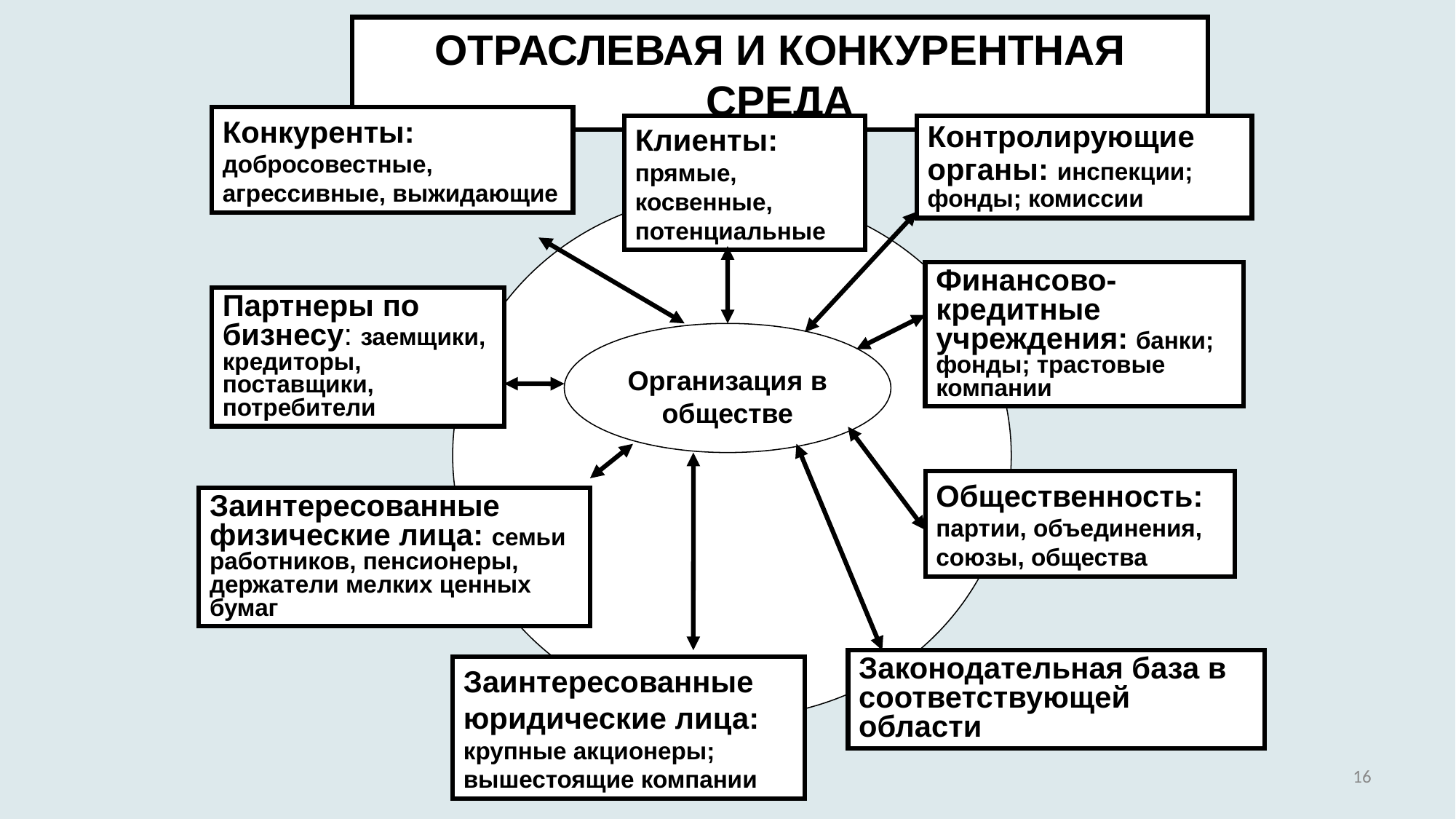

ОТРАСЛЕВАЯ И КОНКУРЕНТНАЯ СРЕДА
Конкуренты: добросовестные, агрессивные, выжидающие
Клиенты: прямые, косвенные, потенциальные
Контролирующие органы: инспекции; фонды; комиссии

Финансово-кредитные учреждения: банки; фонды; трастовые компании
Партнеры по бизнесу: заемщики, кредиторы, поставщики, потребители

Организация в обществе

Общественность: партии, объединения, союзы, общества
Заинтересованные физические лица: семьи работников, пенсионеры, держатели мелких ценных бумаг
Законодательная база в соответствующей области
Заинтересованные юридические лица: крупные акционеры; вышестоящие компании
16